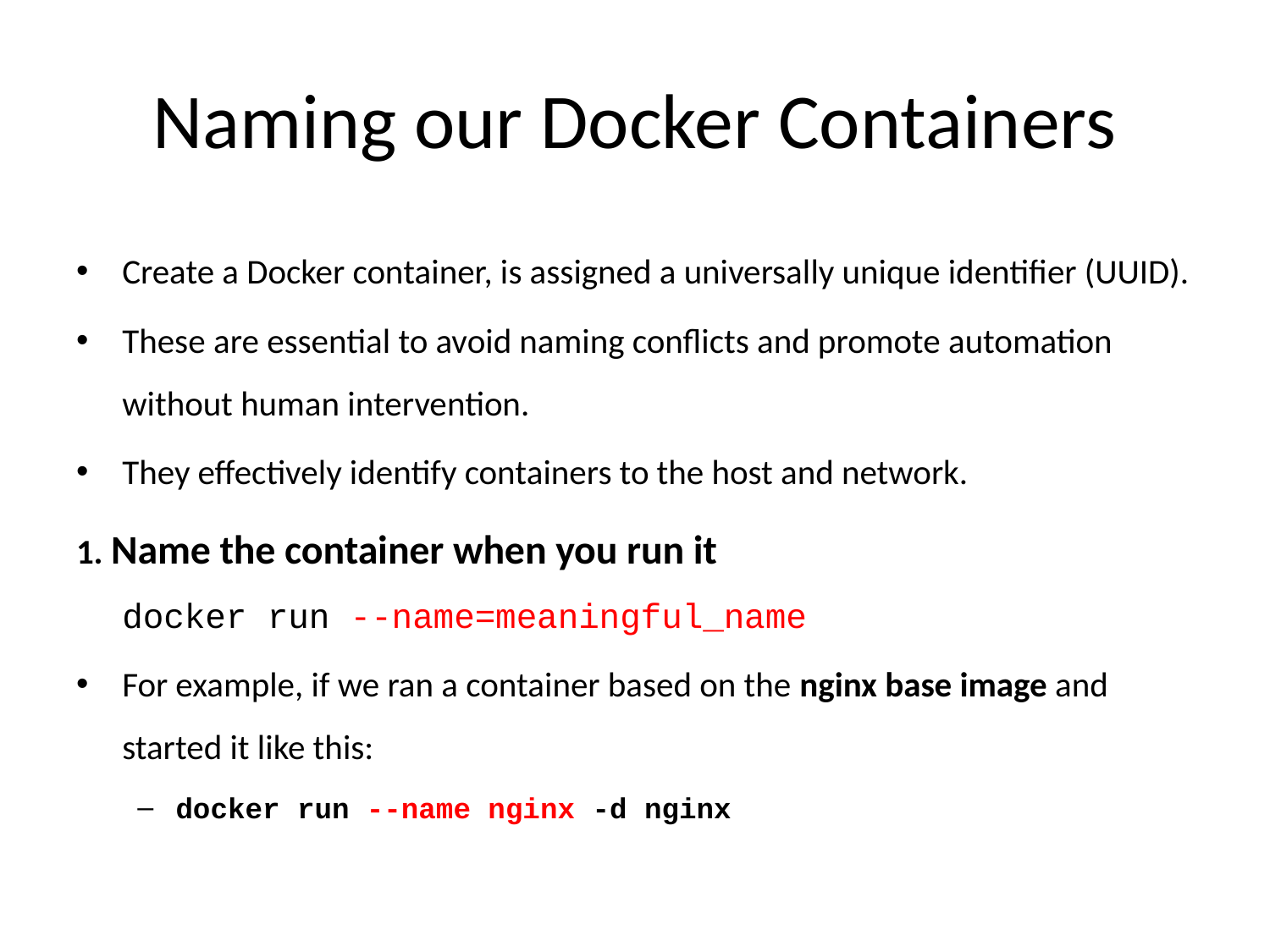

# Naming our Docker Containers
Create a Docker container, is assigned a universally unique identifier (UUID).
These are essential to avoid naming conflicts and promote automation without human intervention.
They effectively identify containers to the host and network.
1. Name the container when you run it
docker run --name=meaningful_name
For example, if we ran a container based on the nginx base image and started it like this:
docker run --name nginx -d nginx